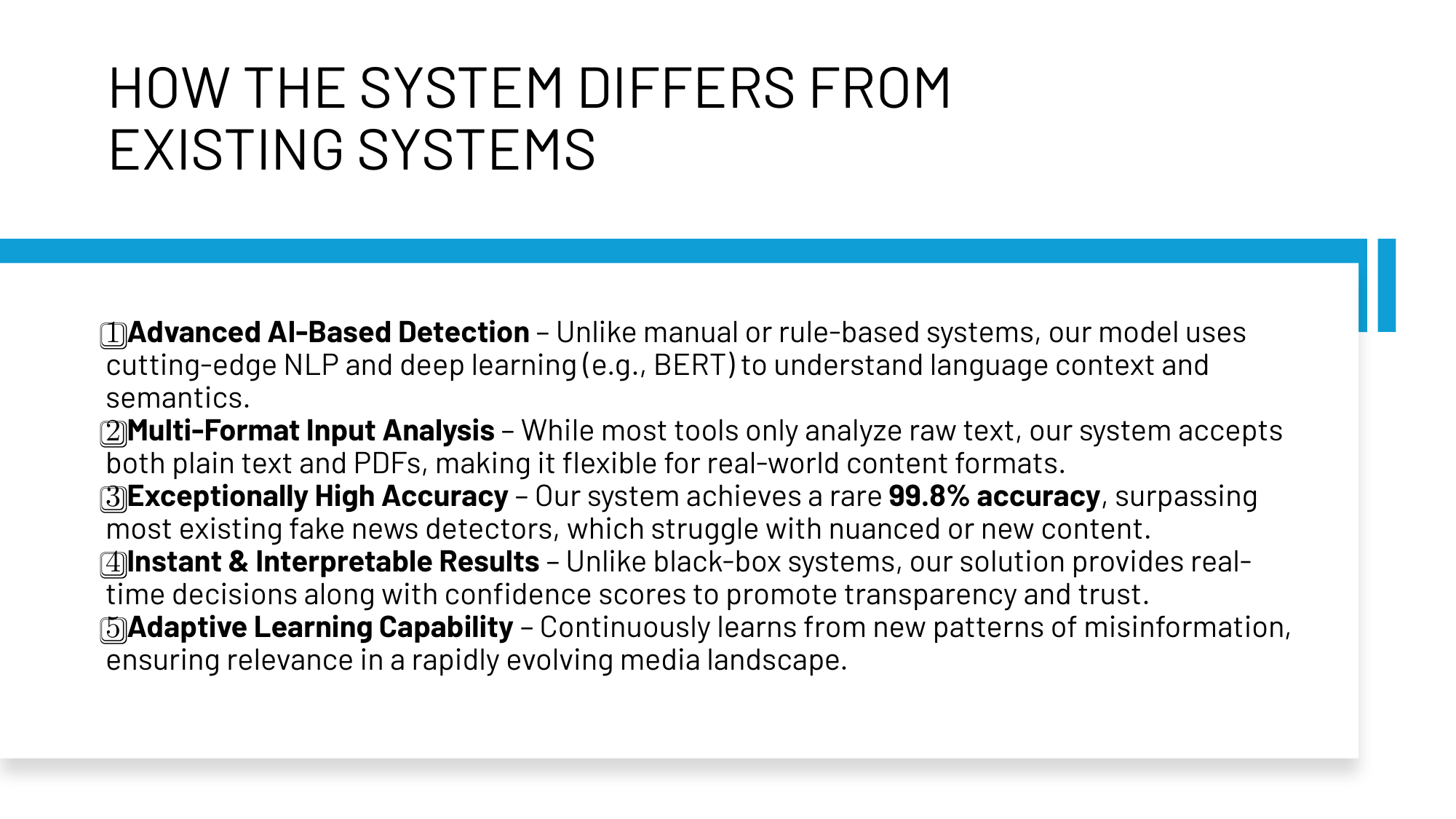

# HOW THE SYSTEM DIFFERS FROM EXISTING SYSTEMS

1️⃣ Advanced AI-Based Detection – Unlike manual or rule-based systems, our model uses cutting-edge NLP and deep learning (e.g., BERT) to understand language context and semantics.
2️⃣ Multi-Format Input Analysis – While most tools only analyze raw text, our system accepts both plain text and PDFs, making it flexible for real-world content formats.
3️⃣ Exceptionally High Accuracy – Our system achieves a rare 99.8% accuracy, surpassing most existing fake news detectors, which struggle with nuanced or new content.
4️⃣ Instant & Interpretable Results – Unlike black-box systems, our solution provides real-time decisions along with confidence scores to promote transparency and trust.
5️⃣ Adaptive Learning Capability – Continuously learns from new patterns of misinformation, ensuring relevance in a rapidly evolving media landscape.